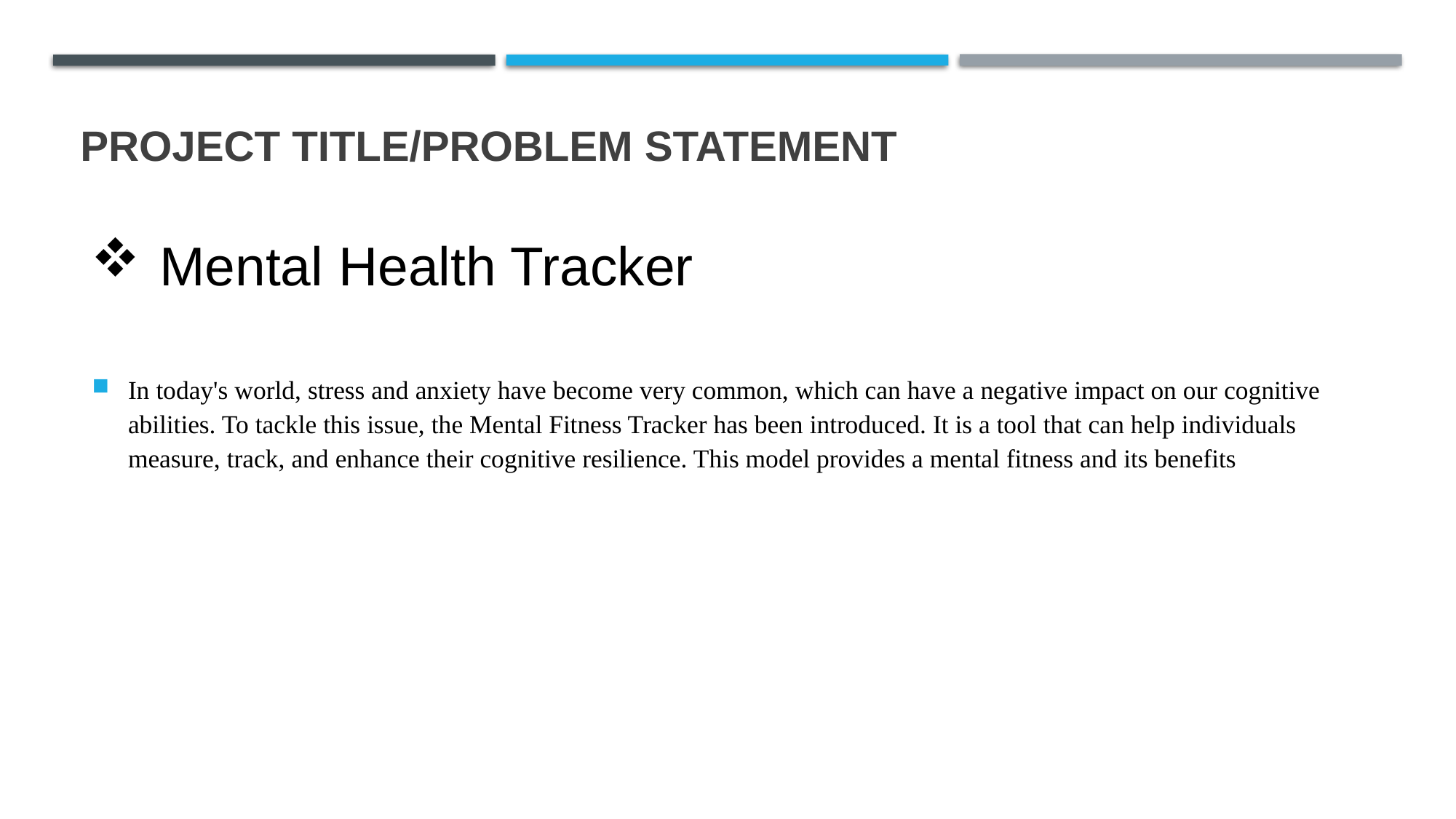

# PROJECT TITLE/Problem Statement
Mental Health Tracker
In today's world, stress and anxiety have become very common, which can have a negative impact on our cognitive abilities. To tackle this issue, the Mental Fitness Tracker has been introduced. It is a tool that can help individuals measure, track, and enhance their cognitive resilience. This model provides a mental fitness and its benefits